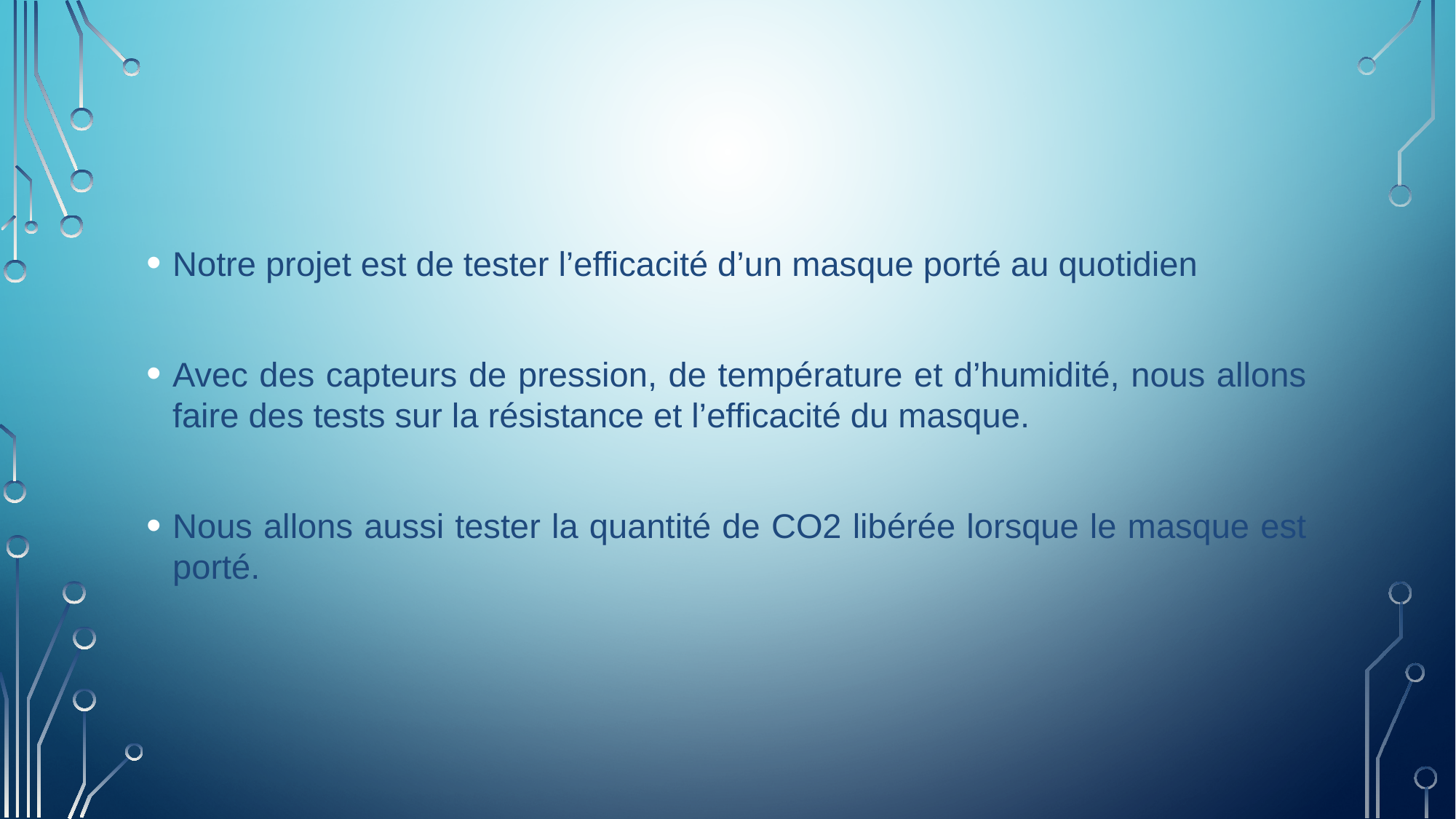

Notre projet est de tester l’efficacité d’un masque porté au quotidien

Avec des capteurs de pression, de température et d’humidité, nous allons faire des tests sur la résistance et l’efficacité du masque.

Nous allons aussi tester la quantité de CO2 libérée lorsque le masque est porté.